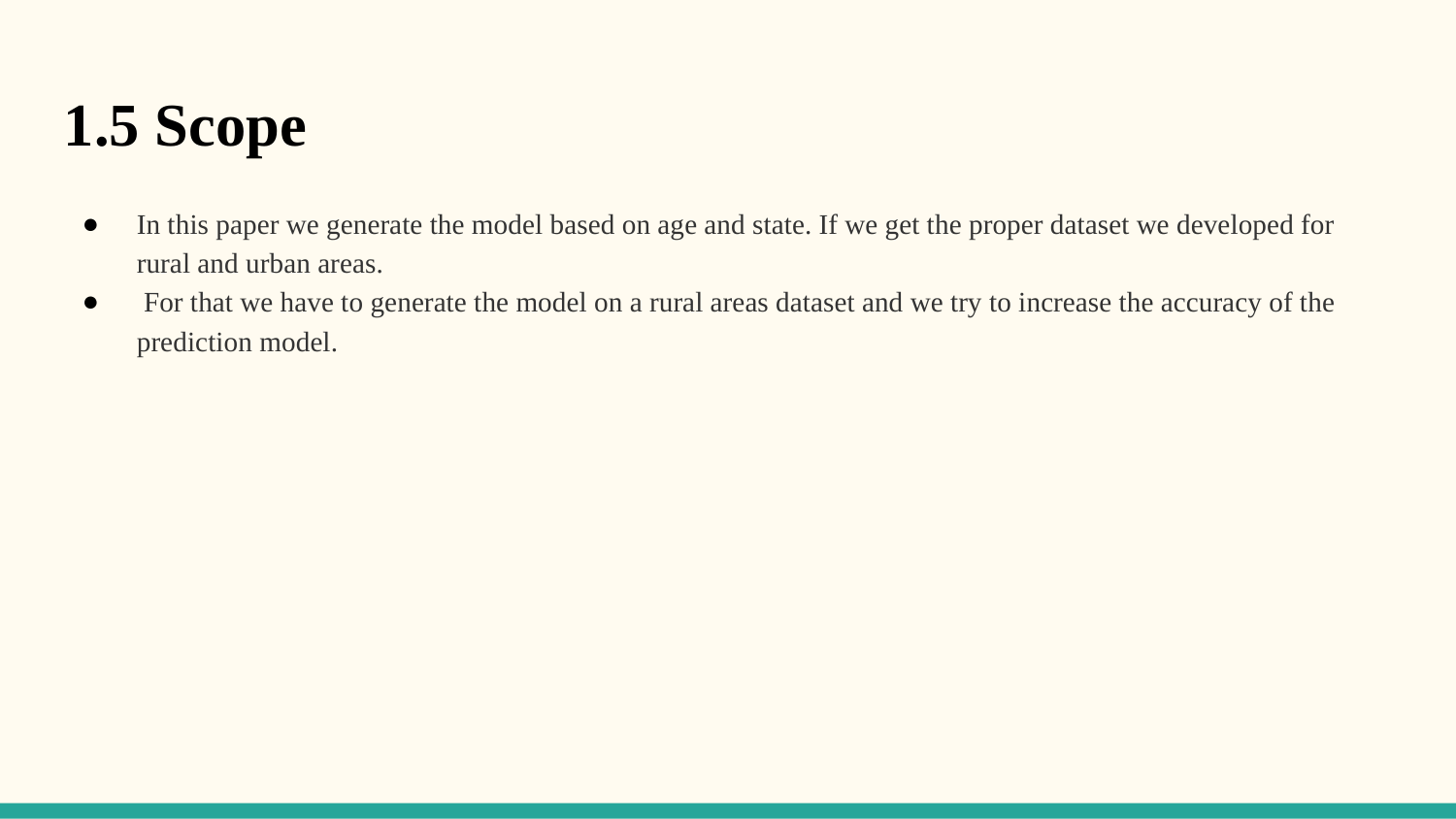

1.5 Scope
In this paper we generate the model based on age and state. If we get the proper dataset we developed for rural and urban areas.
 For that we have to generate the model on a rural areas dataset and we try to increase the accuracy of the prediction model.